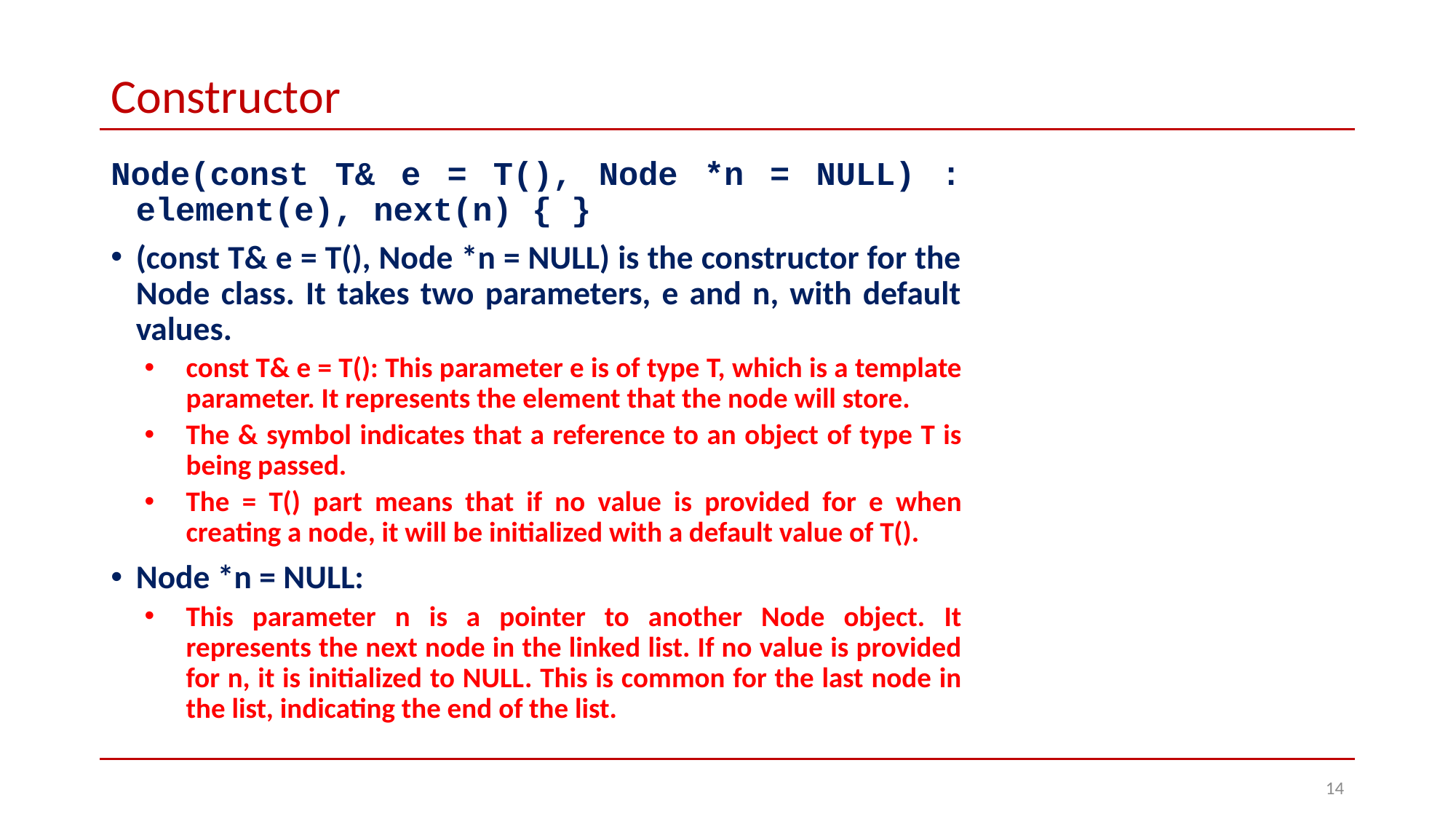

# Constructor
Node(const T& e = T(), Node *n = NULL) : element(e), next(n) { }
(const T& e = T(), Node *n = NULL) is the constructor for the Node class. It takes two parameters, e and n, with default values.
const T& e = T(): This parameter e is of type T, which is a template parameter. It represents the element that the node will store.
The & symbol indicates that a reference to an object of type T is being passed.
The = T() part means that if no value is provided for e when creating a node, it will be initialized with a default value of T().
Node *n = NULL:
This parameter n is a pointer to another Node object. It represents the next node in the linked list. If no value is provided for n, it is initialized to NULL. This is common for the last node in the list, indicating the end of the list.
14